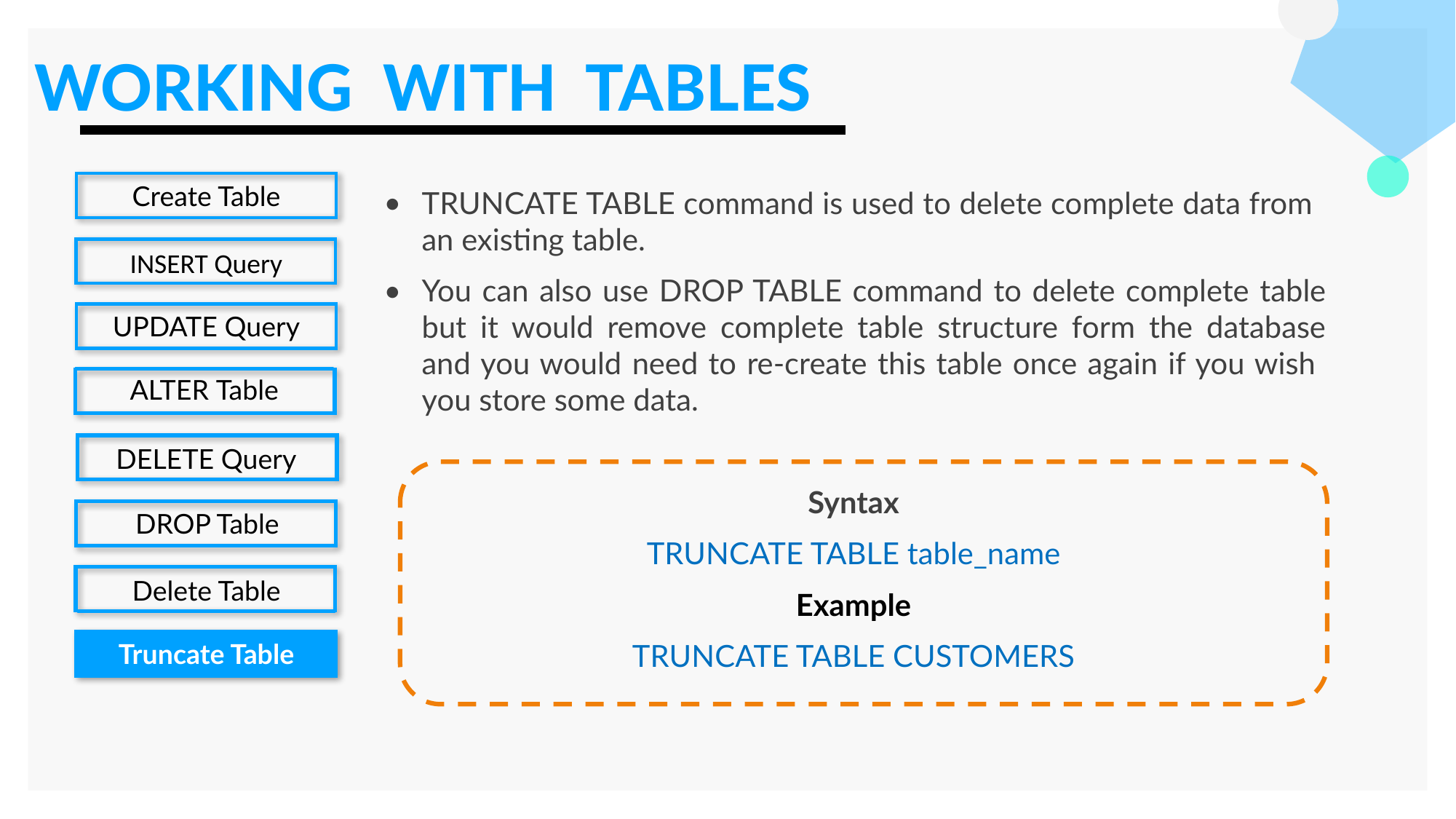

WORKING  WITH  TABLES

Create Table

INSERT Query

UPDATE Query
ALTER Table

DELETE Query

DROP Table

Delete Table

Truncate Table
TRUNCATE TABLE command is used to delete complete data from an existing table.
You can also use DROP TABLE command to delete complete table but it would remove complete table structure form the database and you would need to re-create this table once again if you wish  you store some data.

Syntax
TRUNCATE TABLE table_name
Example
TRUNCATE TABLE CUSTOMERS